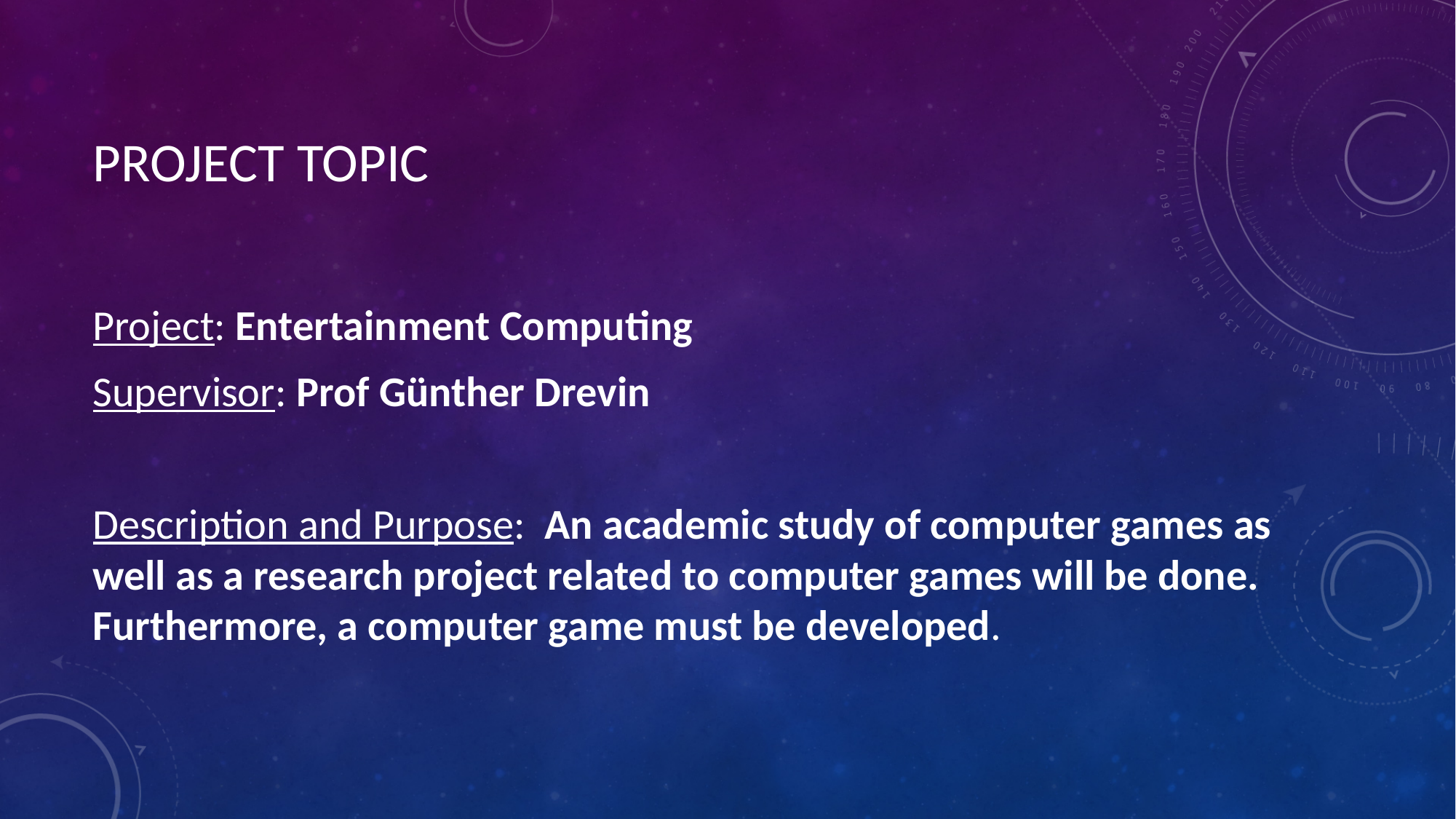

# Project Topic
Project: Entertainment Computing
Supervisor: Prof Günther Drevin

Description and Purpose:  An academic study of computer games as well as a research project related to computer games will be done. Furthermore, a computer game must be developed.